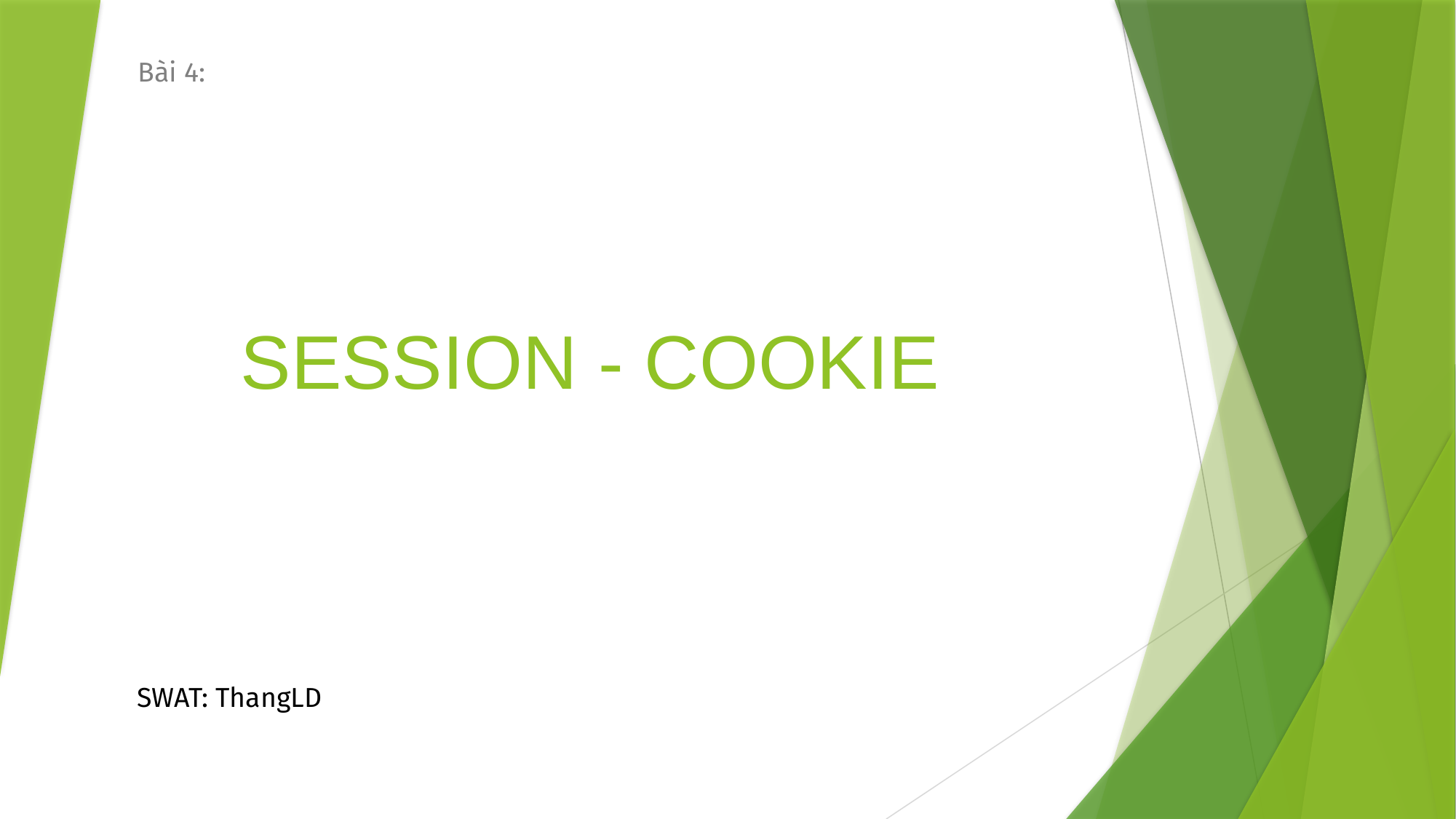

Bài 4:
# SESSION - COOKIE
SWAT: ThangLD